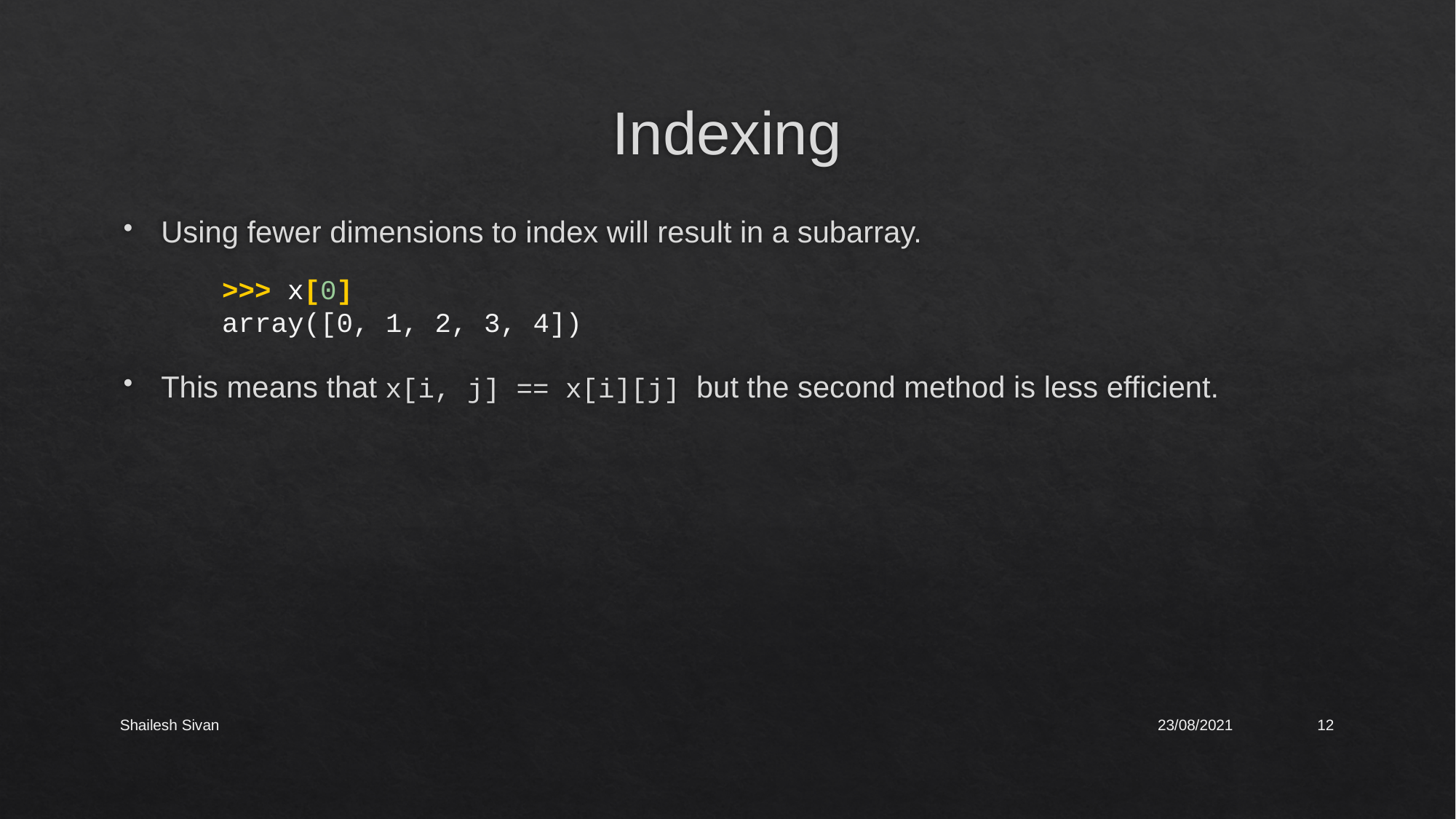

# Indexing
Using fewer dimensions to index will result in a subarray.

This means that x[i, j] == x[i][j] but the second method is less efficient.
>>> x[0]
array([0, 1, 2, 3, 4])
Shailesh Sivan
23/08/2021
12